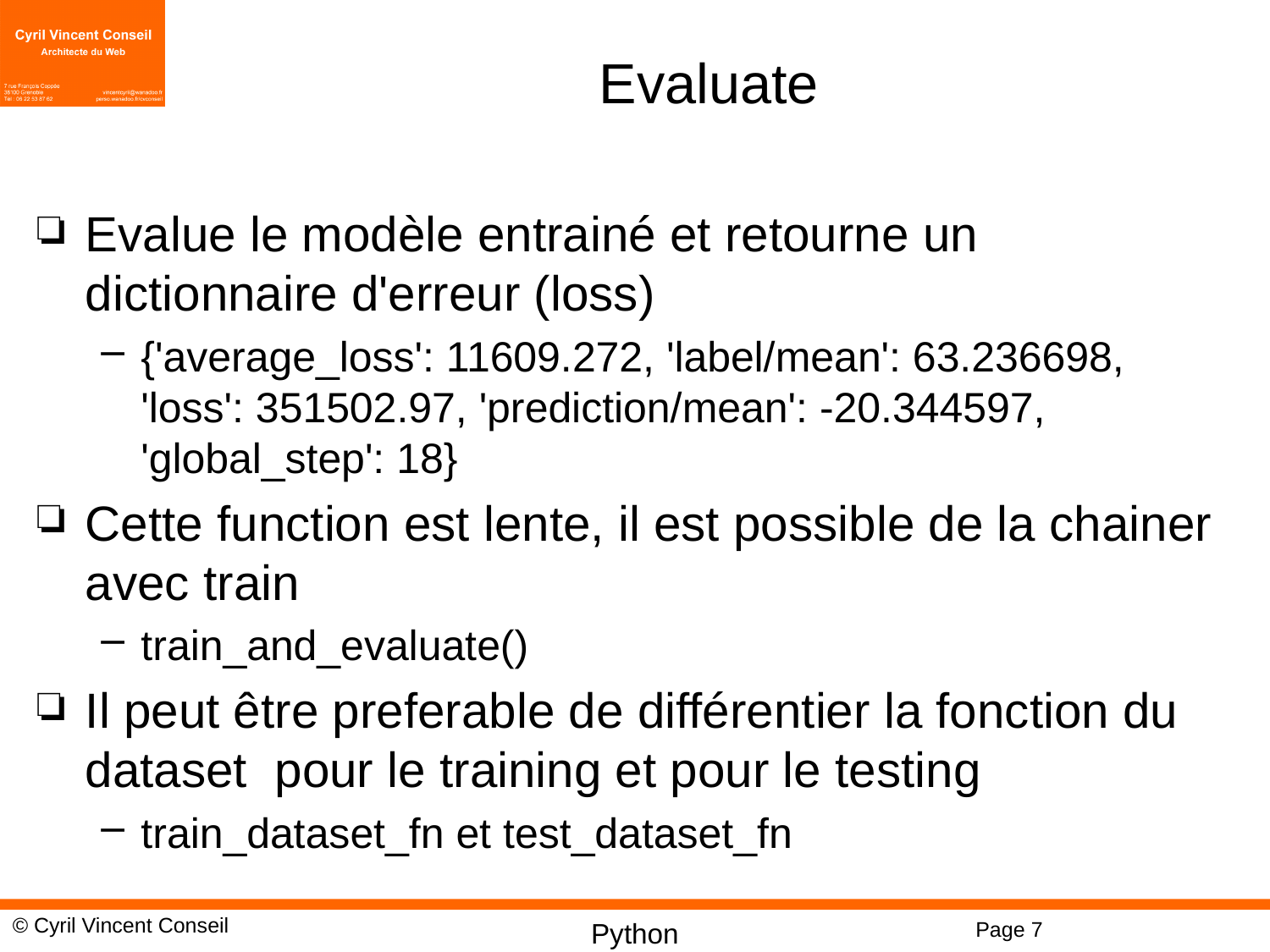

# Evaluate
Evalue le modèle entrainé et retourne un dictionnaire d'erreur (loss)
{'average_loss': 11609.272, 'label/mean': 63.236698, 'loss': 351502.97, 'prediction/mean': -20.344597, 'global_step': 18}
Cette function est lente, il est possible de la chainer avec train
train_and_evaluate()
Il peut être preferable de différentier la fonction du dataset  pour le training et pour le testing
train_dataset_fn et test_dataset_fn